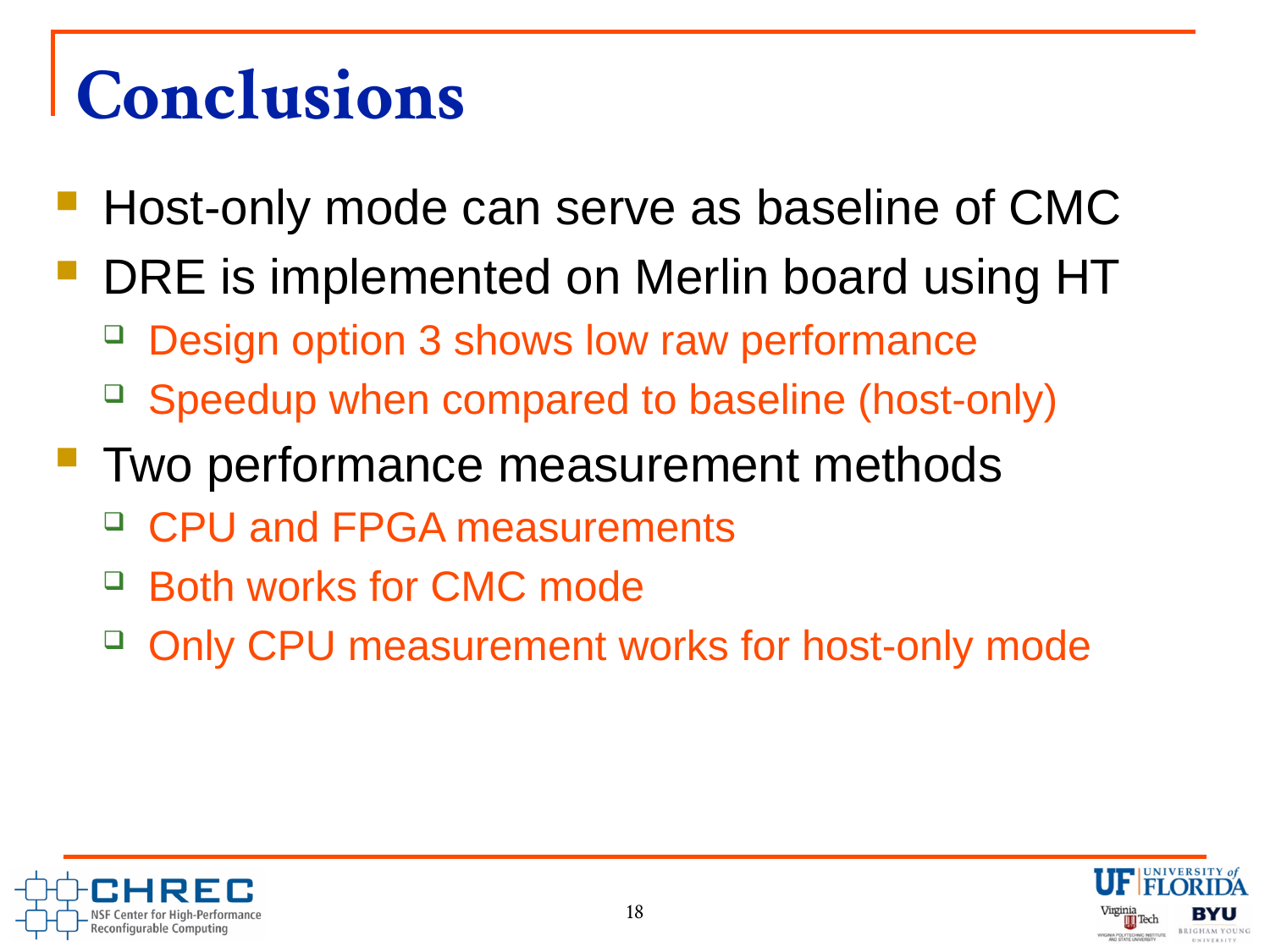

# Conclusions
Host-only mode can serve as baseline of CMC
DRE is implemented on Merlin board using HT
Design option 3 shows low raw performance
Speedup when compared to baseline (host-only)
Two performance measurement methods
CPU and FPGA measurements
Both works for CMC mode
Only CPU measurement works for host-only mode

18